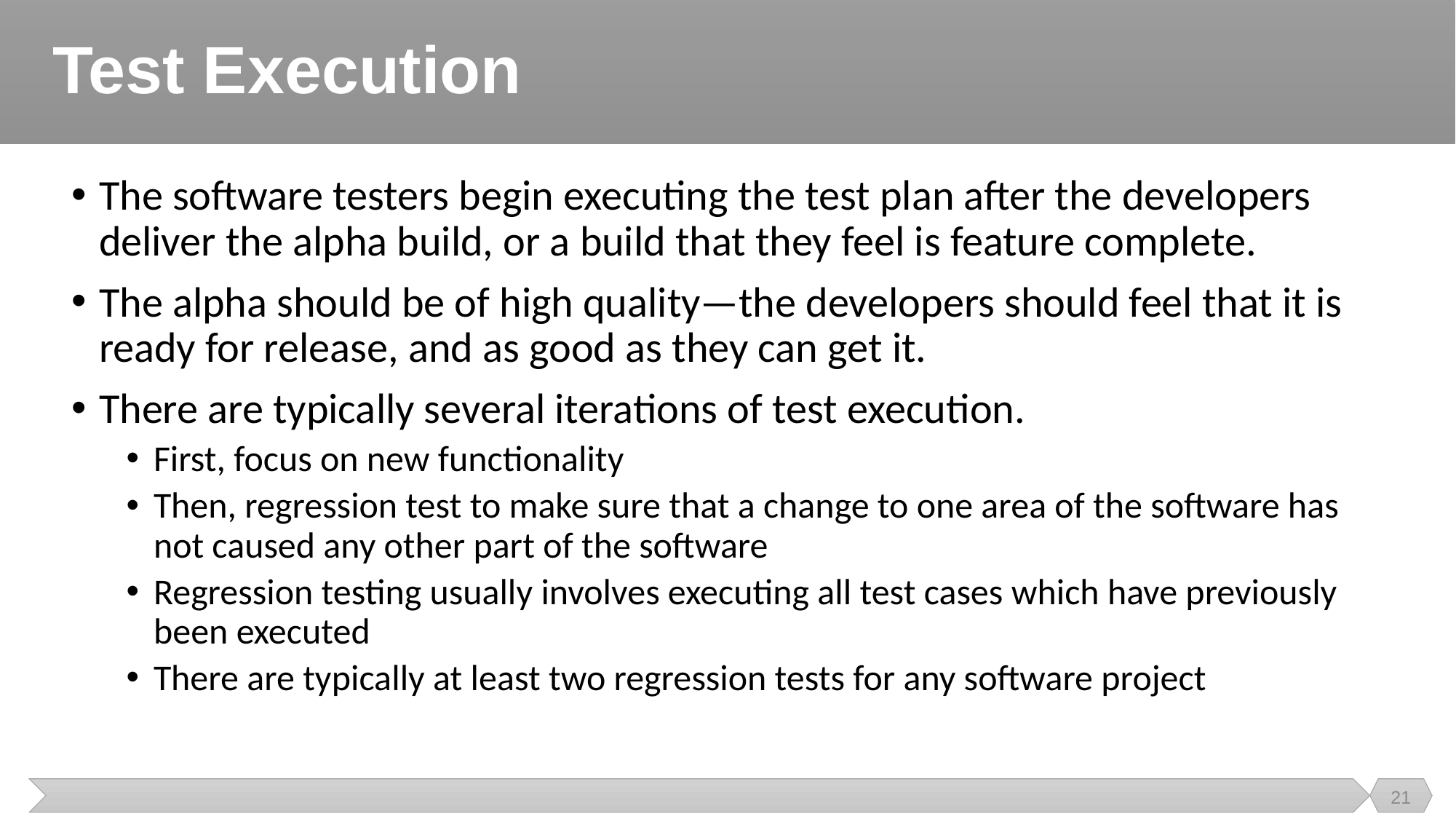

# Test Execution
The software testers begin executing the test plan after the developers deliver the alpha build, or a build that they feel is feature complete.
The alpha should be of high quality—the developers should feel that it is ready for release, and as good as they can get it.
There are typically several iterations of test execution.
First, focus on new functionality
Then, regression test to make sure that a change to one area of the software has not caused any other part of the software
Regression testing usually involves executing all test cases which have previously been executed
There are typically at least two regression tests for any software project
21